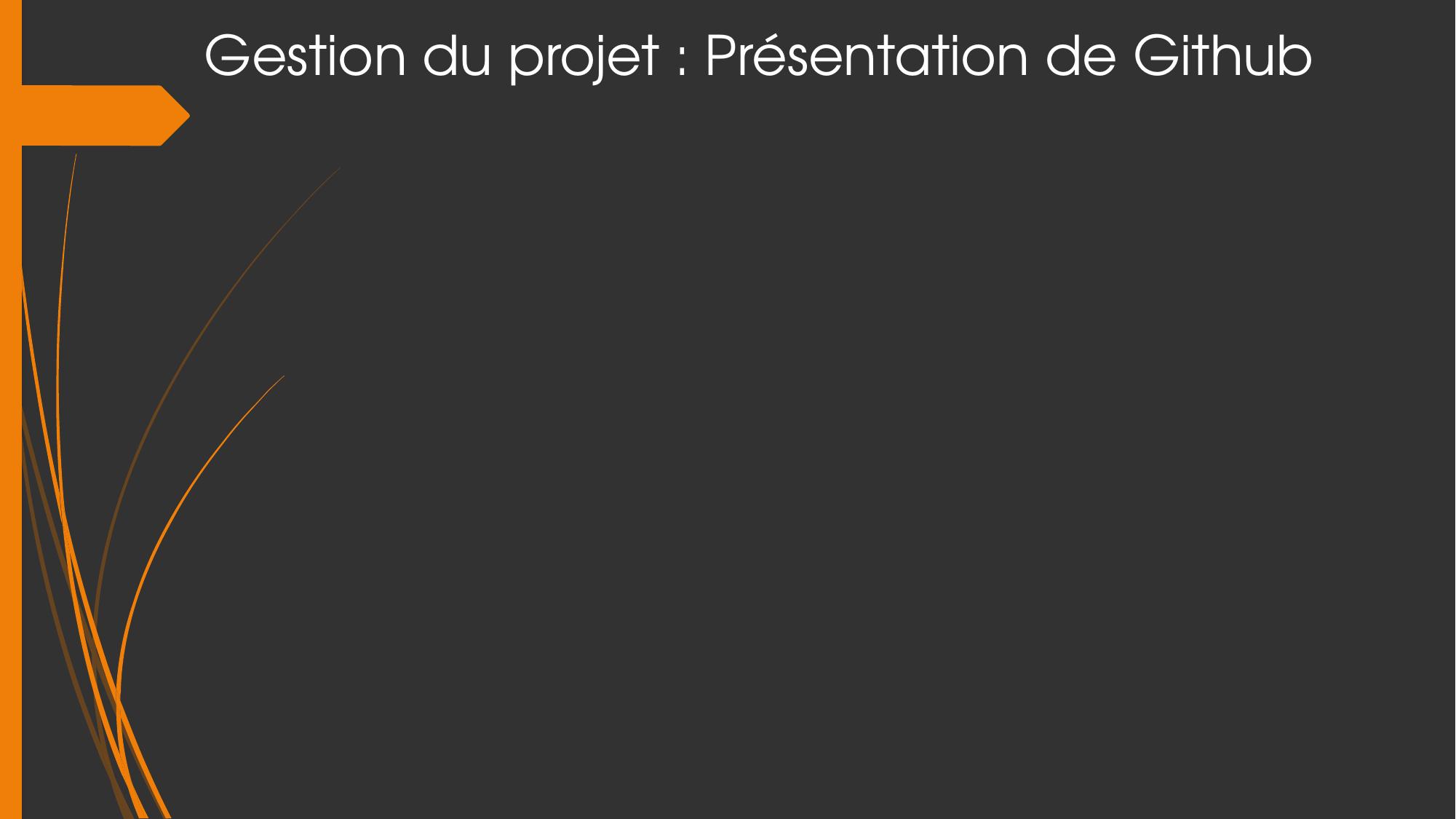

# Gestion du projet : Présentation de Github